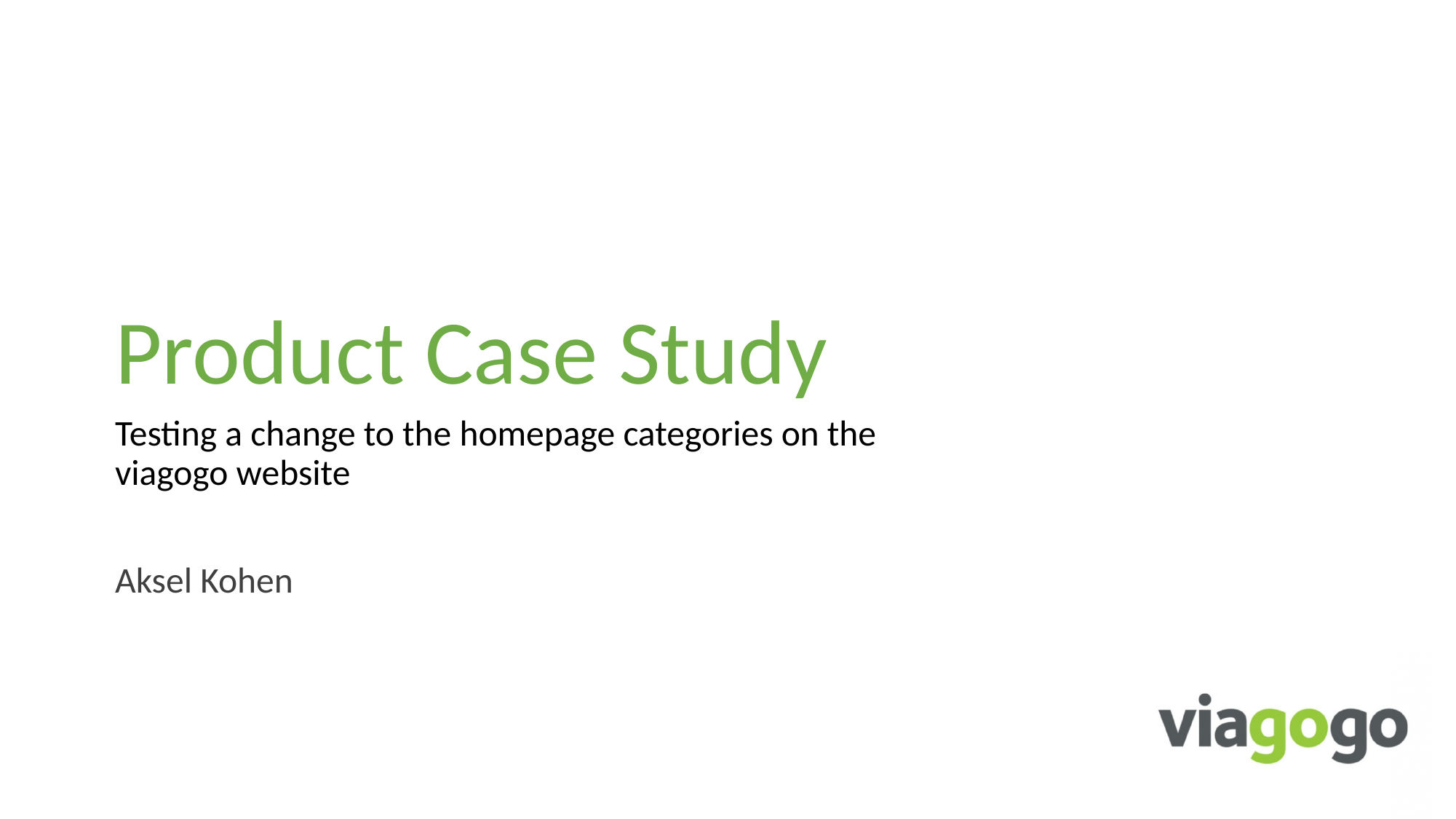

# Product Case Study
Testing a change to the homepage categories on the viagogo website

Aksel Kohen